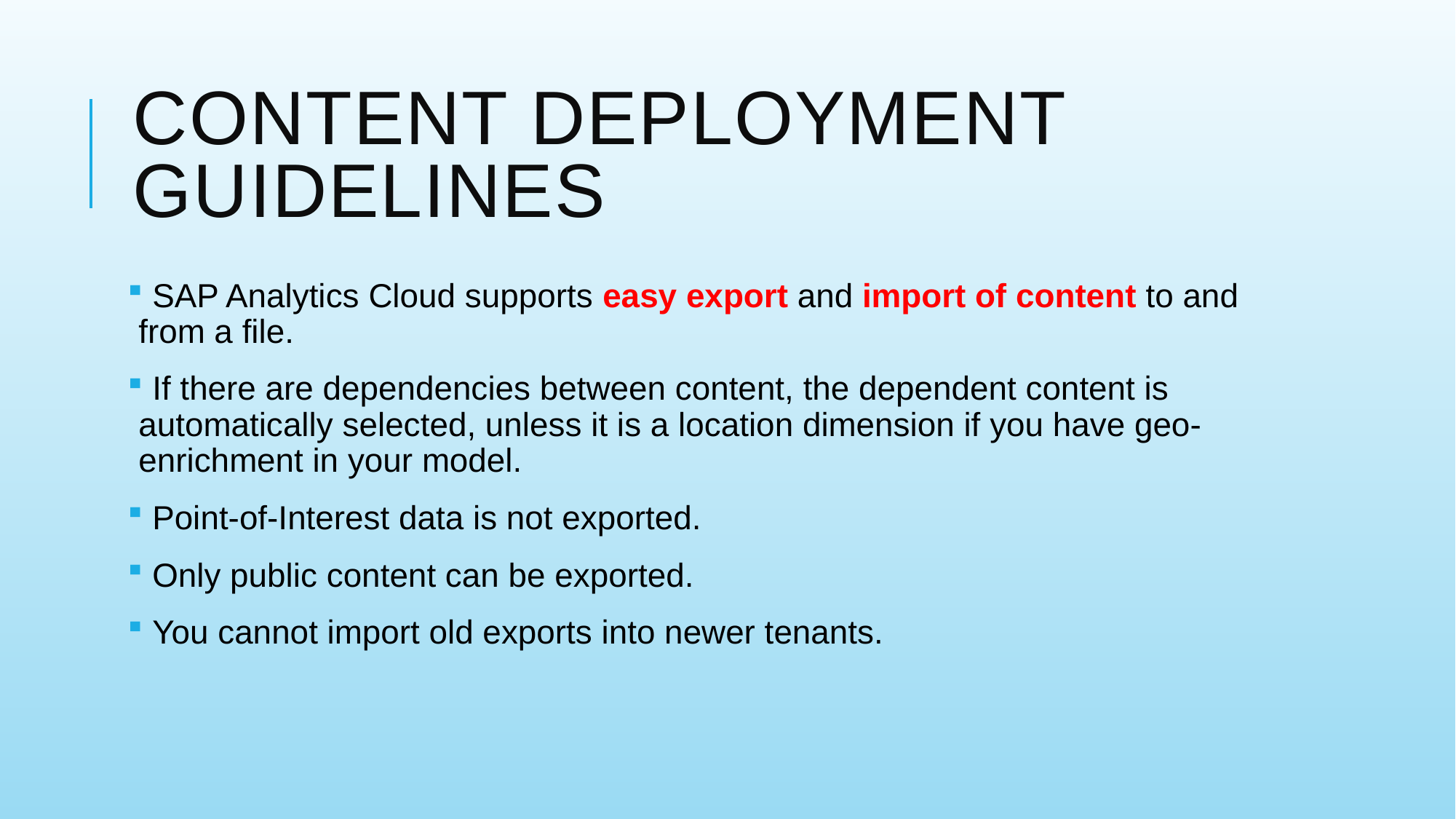

# Content Deployment Guidelines
 SAP Analytics Cloud supports easy export and import of content to and from a file.
 If there are dependencies between content, the dependent content is automatically selected, unless it is a location dimension if you have geo-enrichment in your model.
 Point-of-Interest data is not exported.
 Only public content can be exported.
 You cannot import old exports into newer tenants.